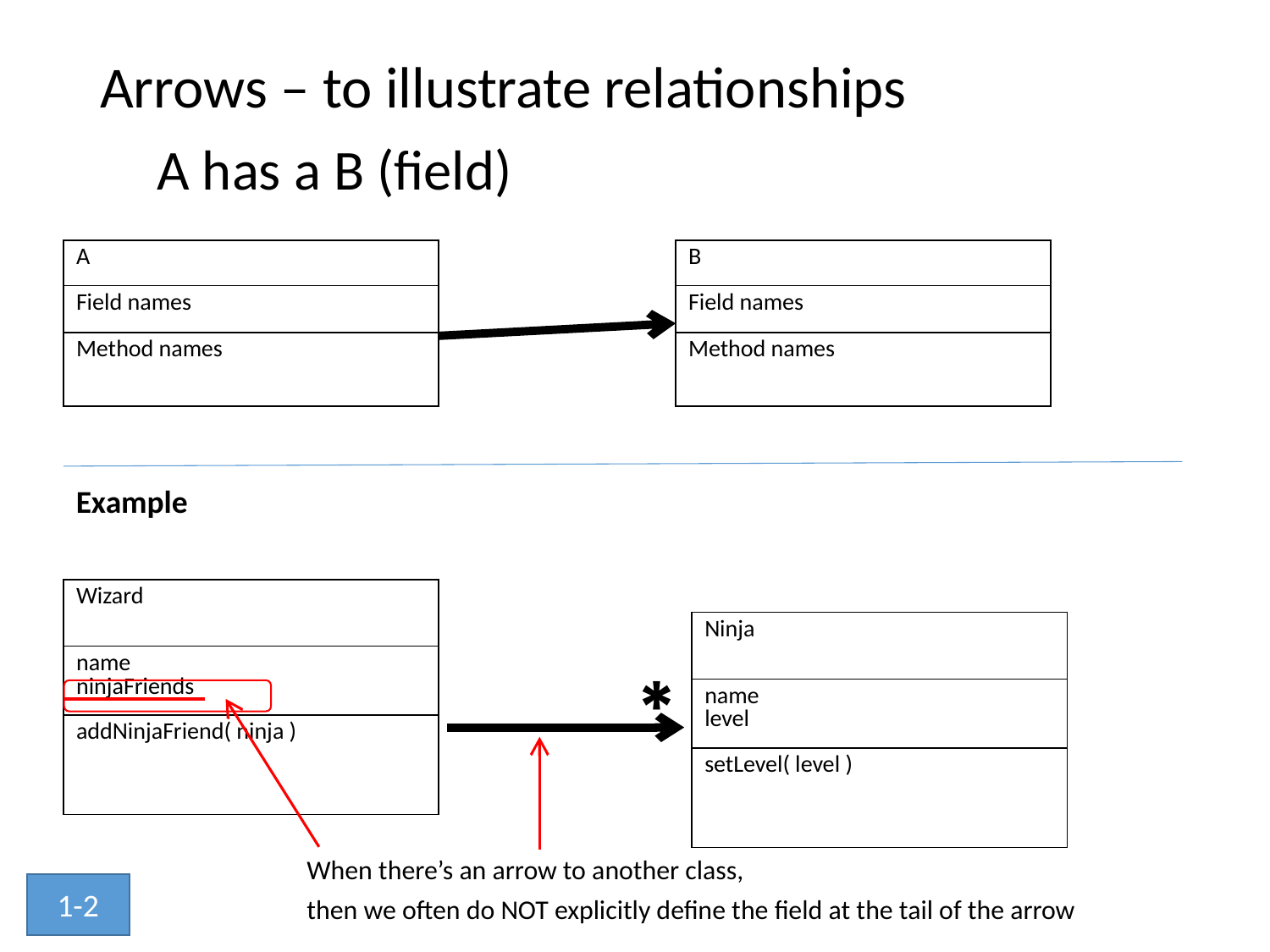

# Arrows – to illustrate relationships
A has a B (field)
| A |
| --- |
| Field names |
| Method names |
| B |
| --- |
| Field names |
| Method names |
Example
| Wizard |
| --- |
| name ninjaFriends |
| addNinjaFriend( ninja ) |
| Ninja |
| --- |
| name level |
| setLevel( level ) |
*

When there’s an arrow to another class,
then we often do NOT explicitly define the field at the tail of the arrow
1-2